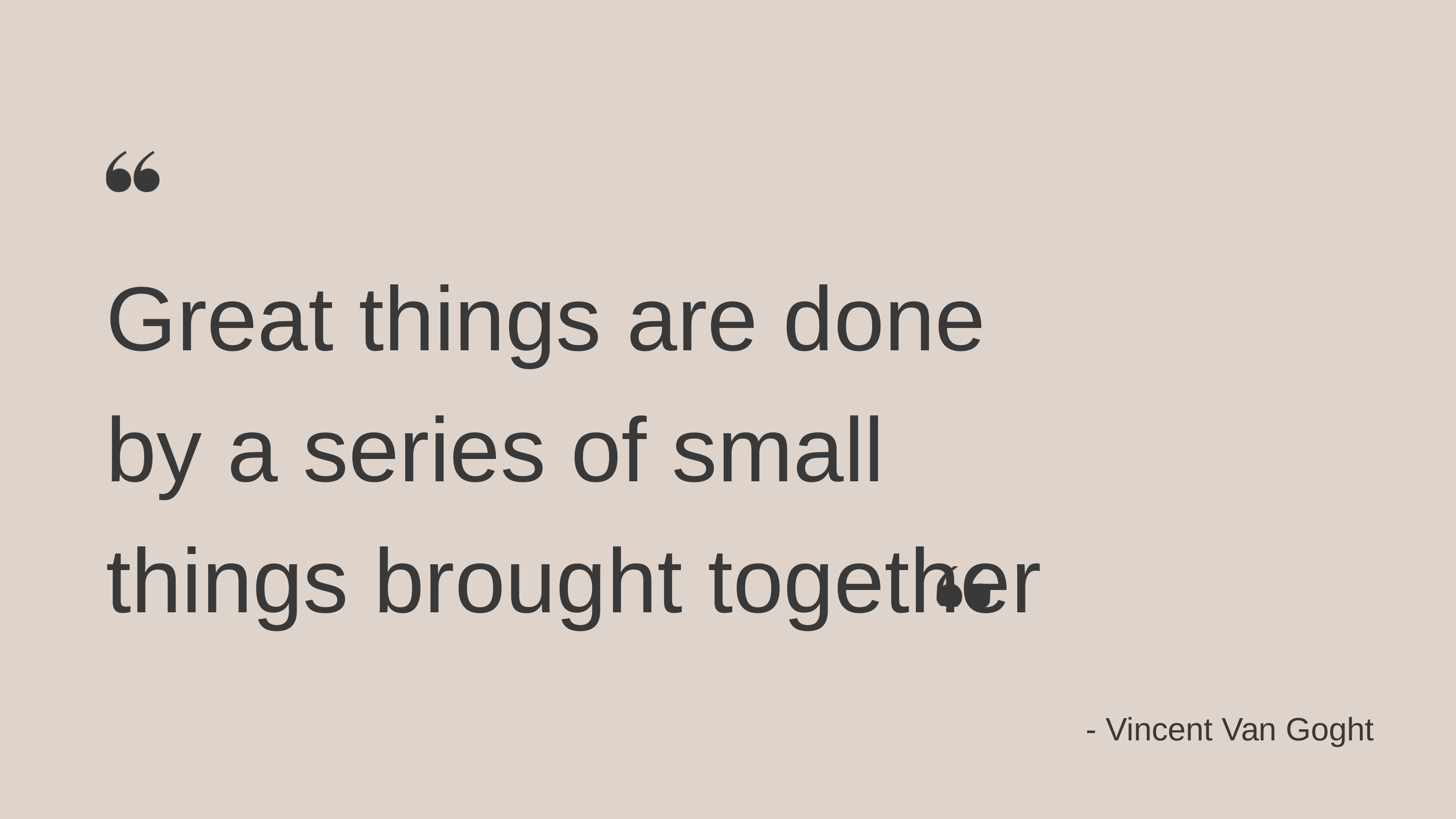

Great things are done by a series of small things brought together

- Vincent Van Goght